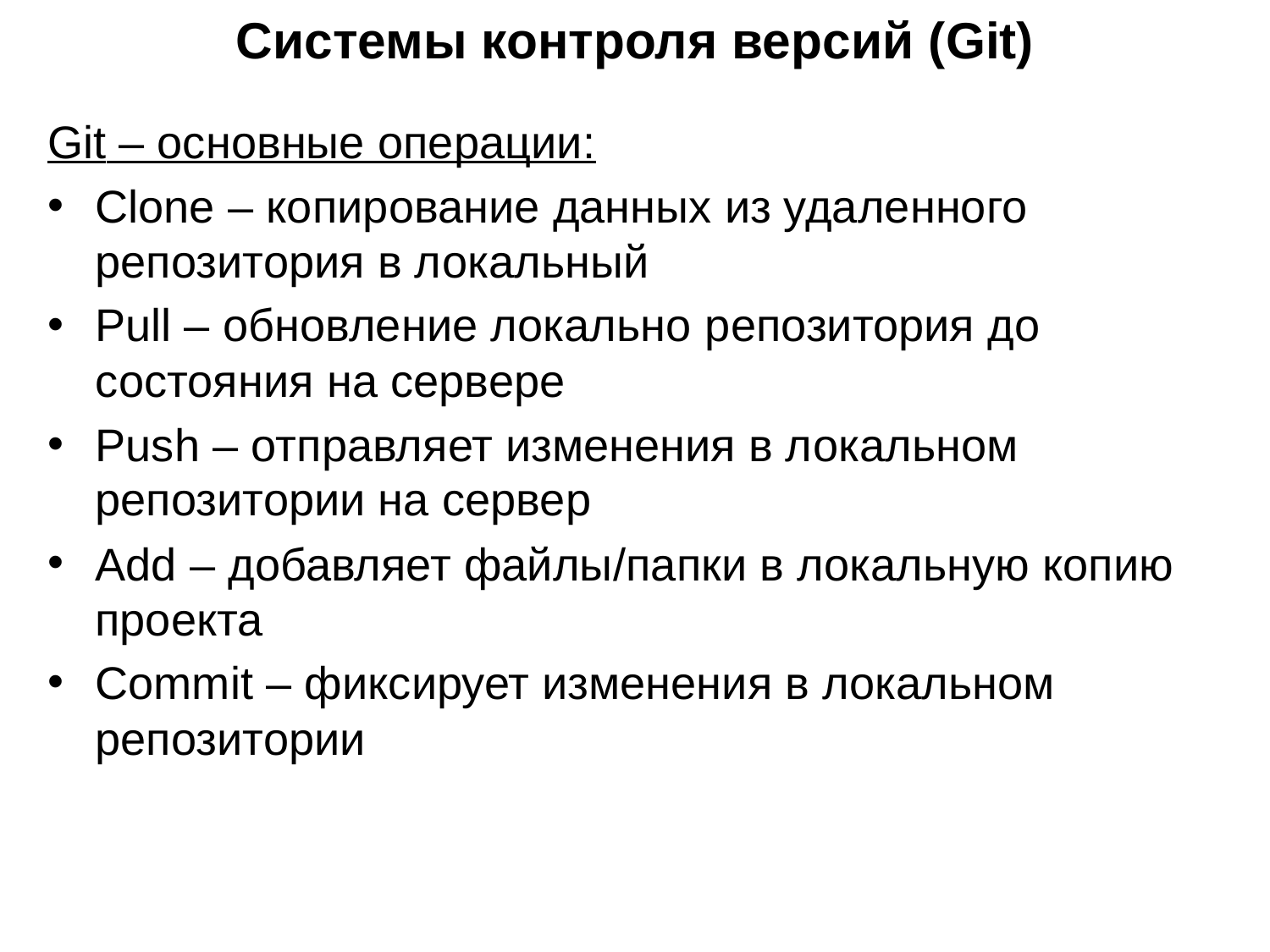

Системы контроля версий (Git)
Git – основные операции:
Clone – копирование данных из удаленного репозитория в локальный
Pull – обновление локально репозитория до состояния на сервере
Push – отправляет изменения в локальном репозитории на сервер
Add – добавляет файлы/папки в локальную копию проекта
Commit – фиксирует изменения в локальном репозитории